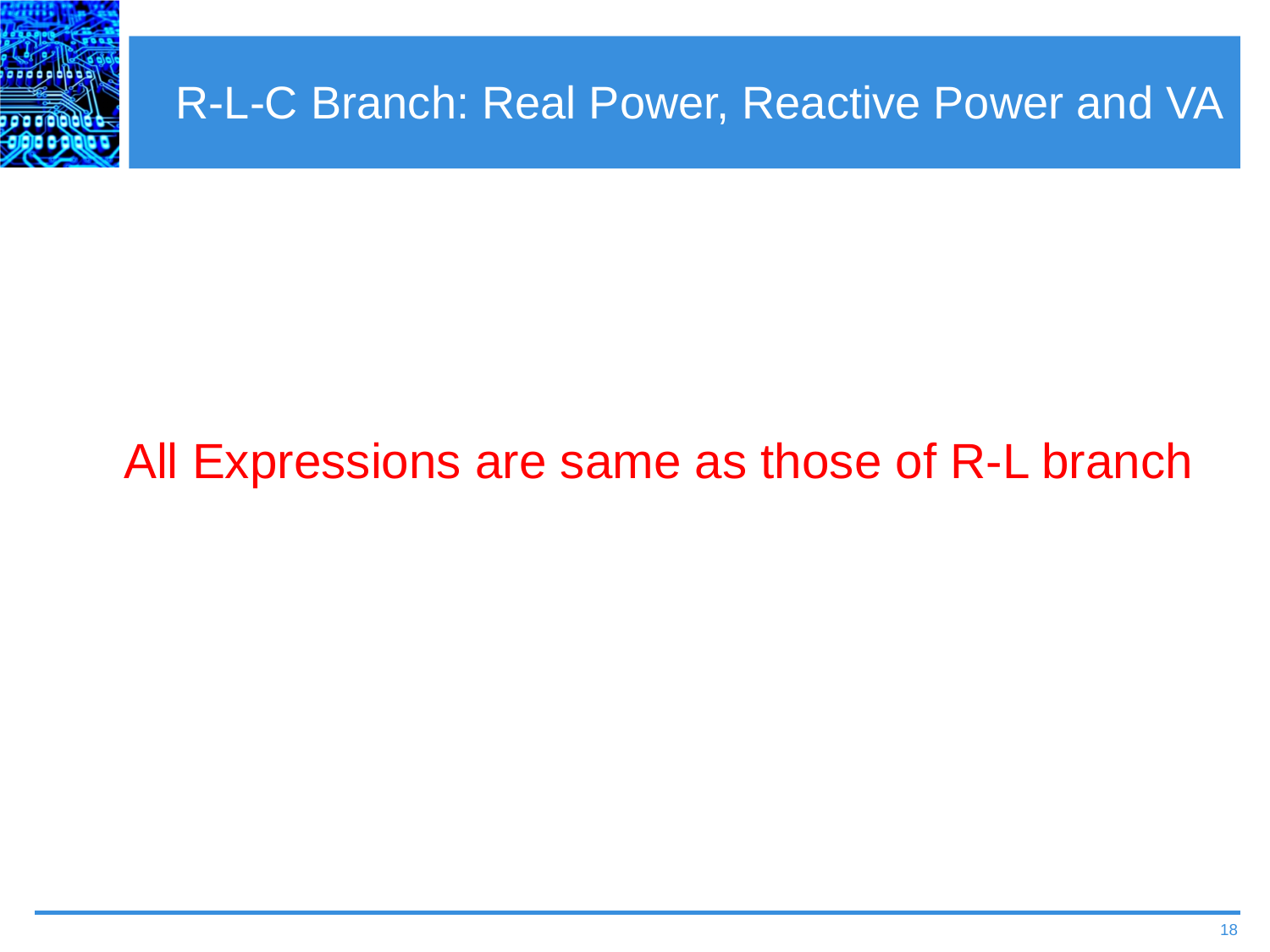

# R-L-C Branch: Real Power, Reactive Power and VA
All Expressions are same as those of R-L branch
18